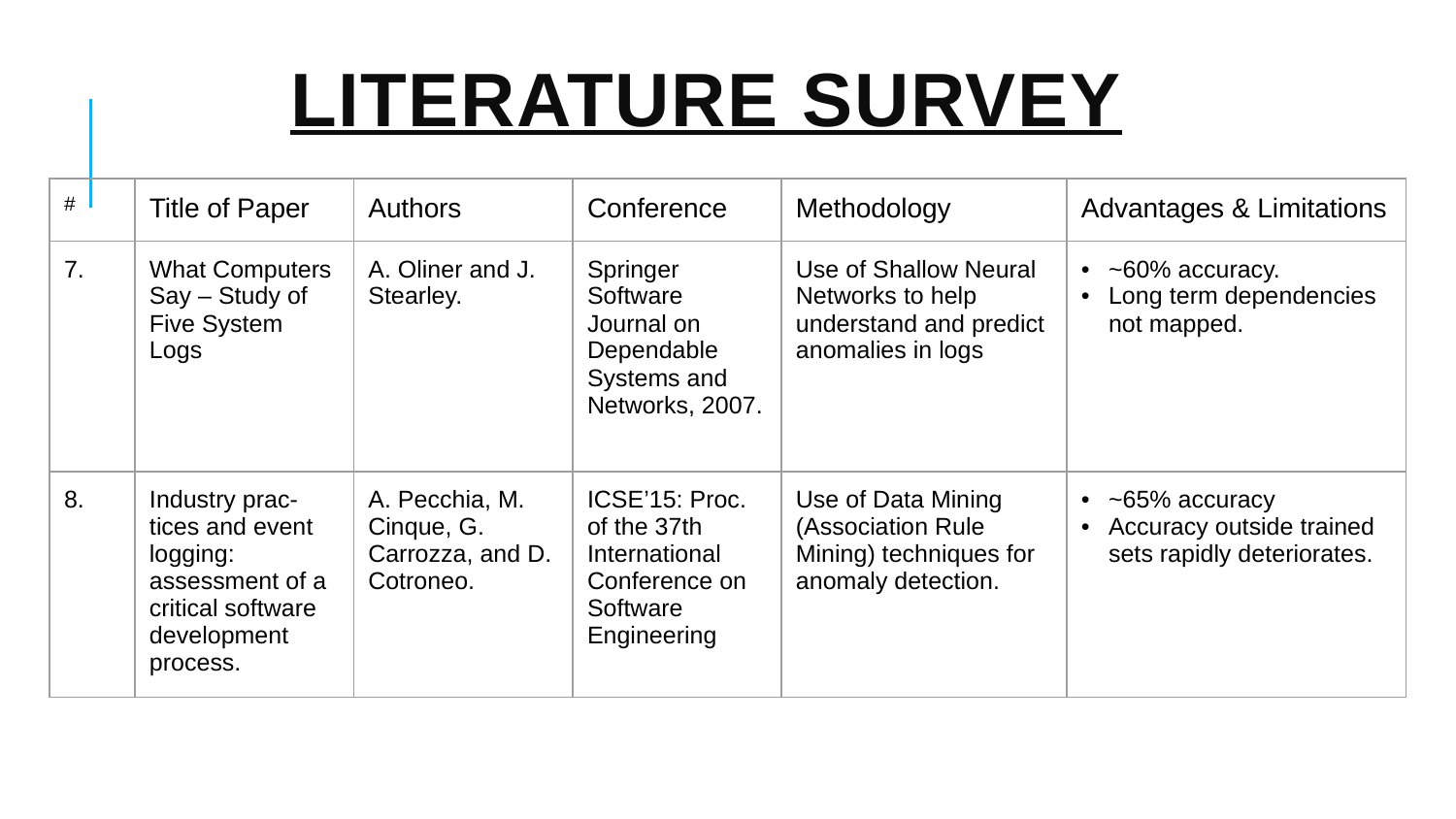

LITERATURE SURVEY

| # | Title of Paper | Authors | Conference | Methodology | Advantages & Limitations |
| --- | --- | --- | --- | --- | --- |
| 7. | What Computers Say – Study of Five System Logs | A. Oliner and J. Stearley. | Springer Software Journal on Dependable Systems and Networks, 2007. | Use of Shallow Neural Networks to help understand and predict anomalies in logs | ~60% accuracy. Long term dependencies not mapped. |
| 8. | Industry prac- tices and event logging: assessment of a critical software development process. | A. Pecchia, M. Cinque, G. Carrozza, and D. Cotroneo. | ICSE’15: Proc. of the 37th International Conference on Software Engineering | Use of Data Mining (Association Rule Mining) techniques for anomaly detection. | ~65% accuracy Accuracy outside trained sets rapidly deteriorates. |